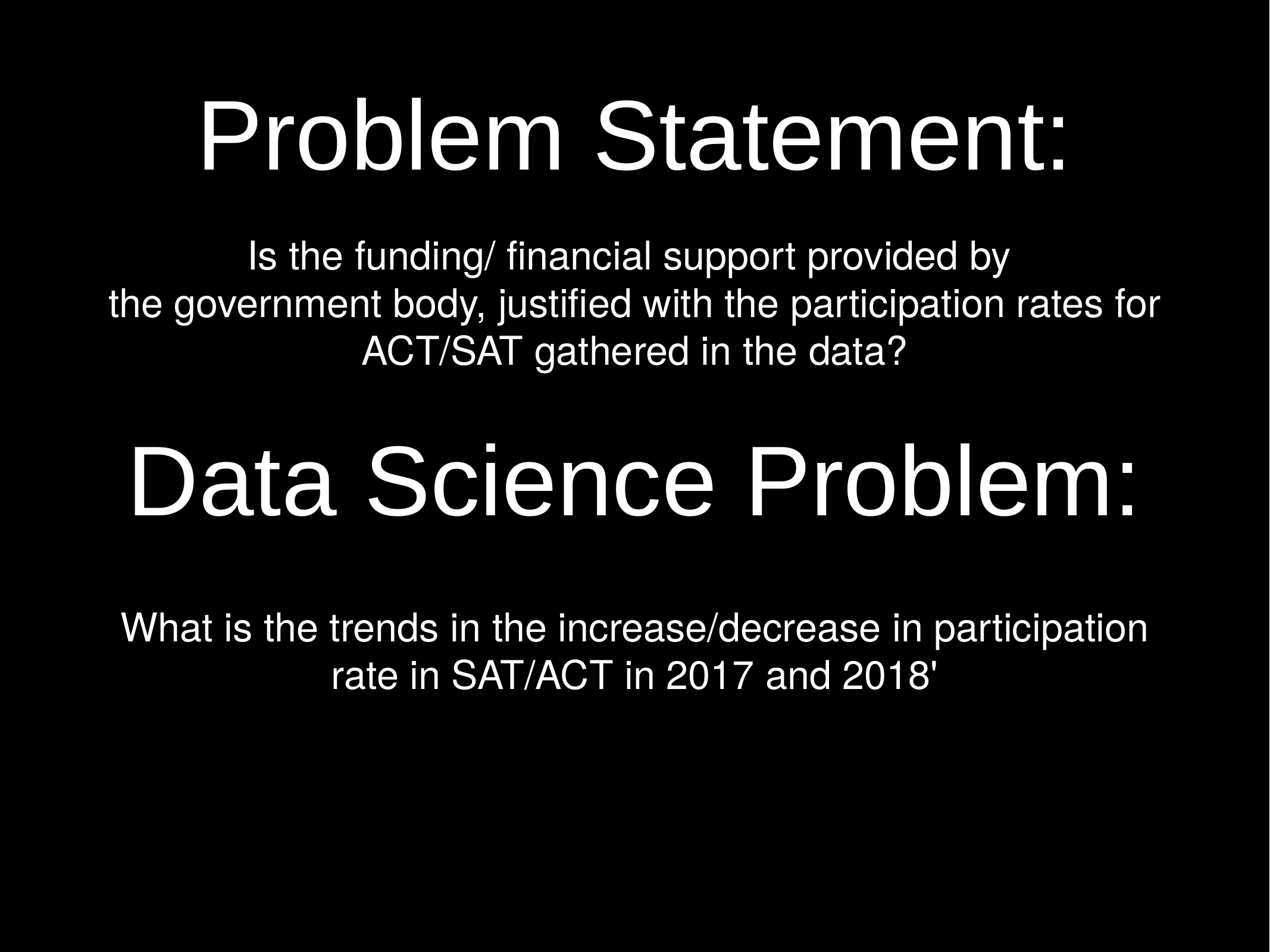

# Problem Statement:
Is the funding/ financial support provided by
the government body, justified with the participation rates for ACT/SAT gathered in the data?
Data Science Problem:
What is the trends in the increase/decrease in participation rate in SAT/ACT in 2017 and 2018'